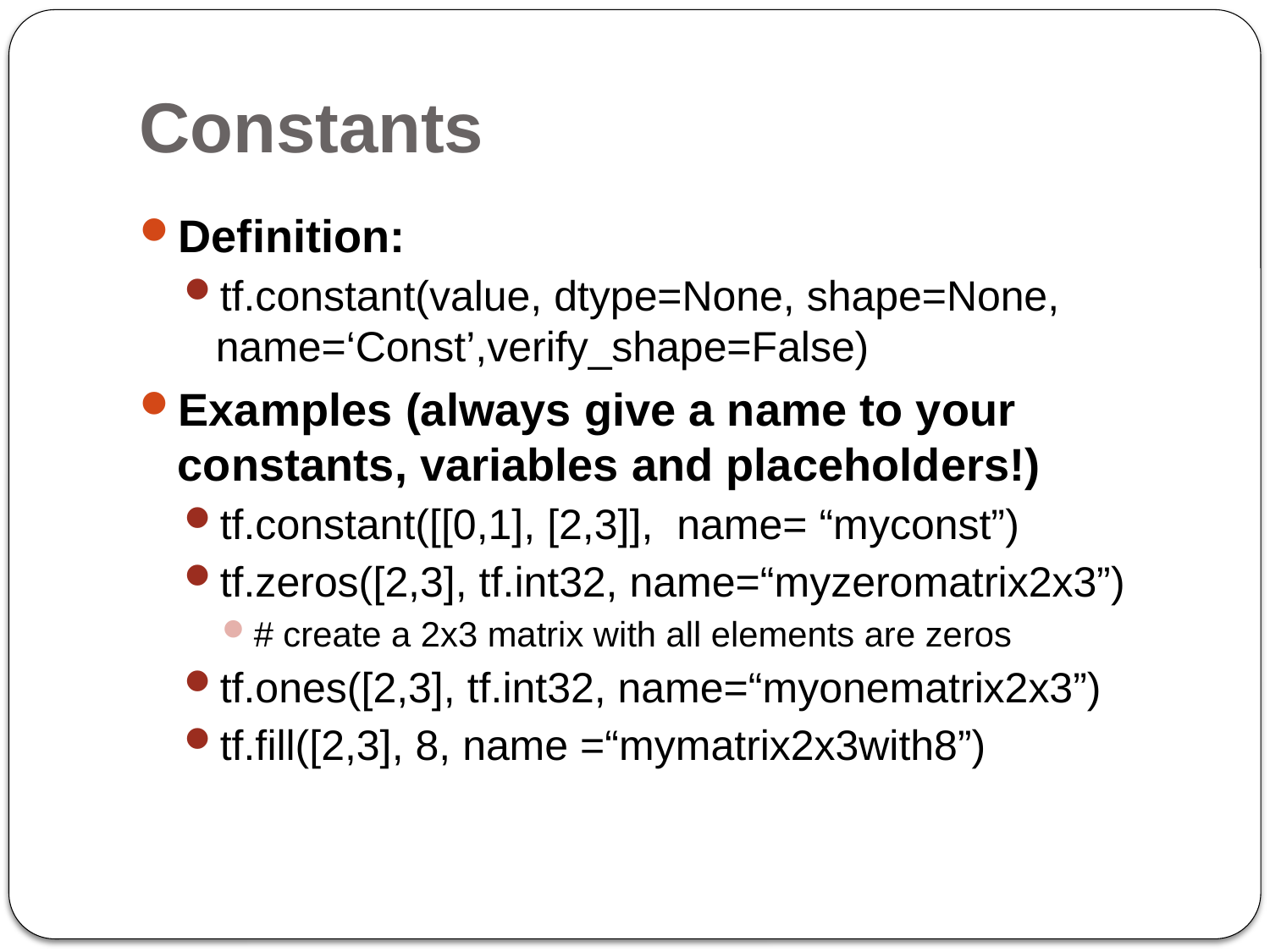

# Constants
Definition:
tf.constant(value, dtype=None, shape=None, name=‘Const’,verify_shape=False)
Examples (always give a name to your constants, variables and placeholders!)
tf.constant([[0,1], [2,3]],  name= “myconst”)
tf.zeros([2,3], tf.int32, name=“myzeromatrix2x3”)
# create a 2x3 matrix with all elements are zeros
tf.ones([2,3], tf.int32, name=“myonematrix2x3”)
tf.fill([2,3], 8, name =“mymatrix2x3with8”)